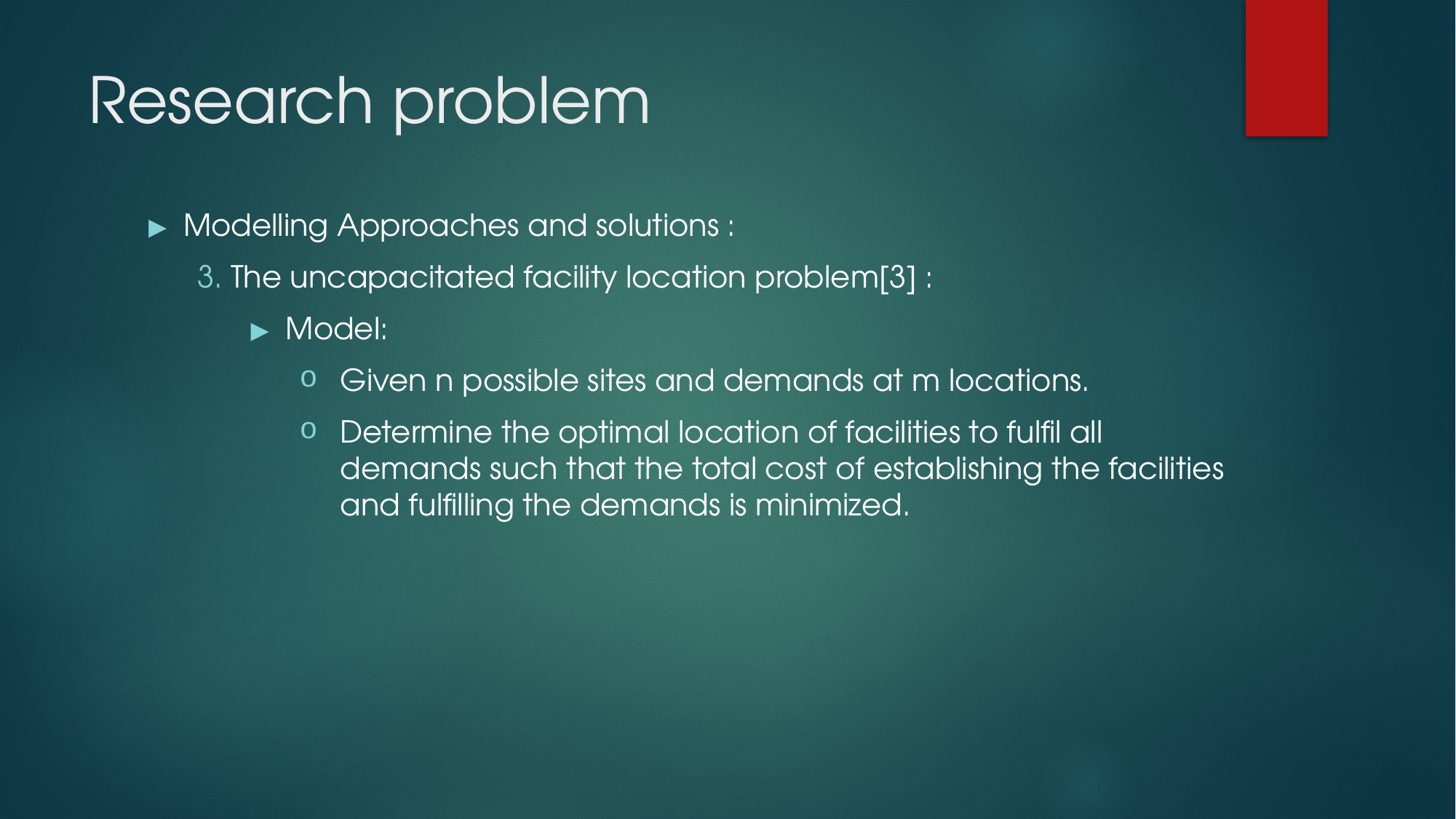

# Research problem
Modelling Approaches and solutions :
3. The uncapacitated facility location problem[3] :
Model:
Given n possible sites and demands at m locations.
Determine the optimal location of facilities to fulfil all demands such that the total cost of establishing the facilities and fulfilling the demands is minimized.